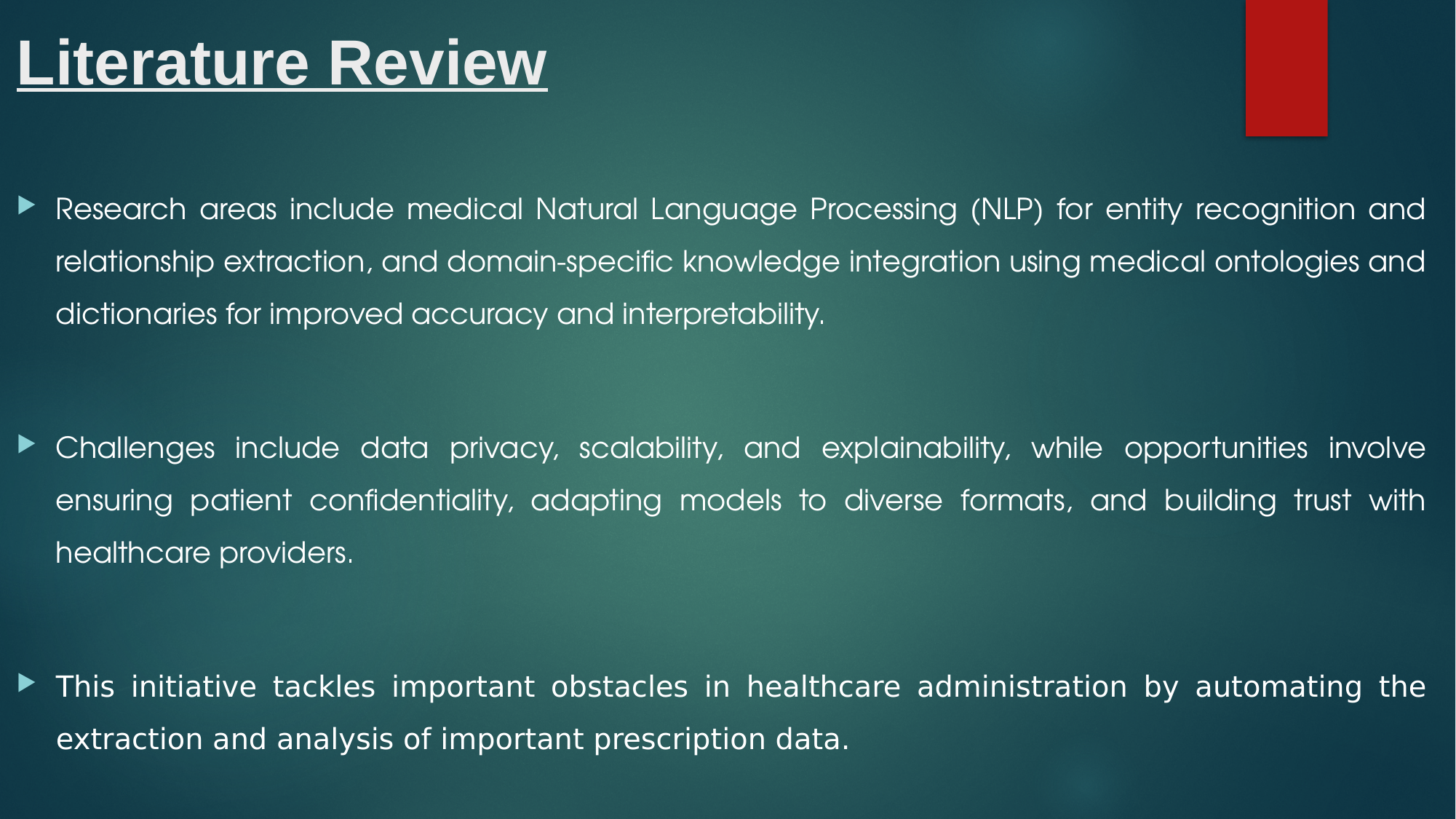

# Literature Review
Research areas include medical Natural Language Processing (NLP) for entity recognition and relationship extraction, and domain-specific knowledge integration using medical ontologies and dictionaries for improved accuracy and interpretability.

Challenges include data privacy, scalability, and explainability, while opportunities involve ensuring patient confidentiality, adapting models to diverse formats, and building trust with healthcare providers.

This initiative tackles important obstacles in healthcare administration by automating the extraction and analysis of important prescription data.